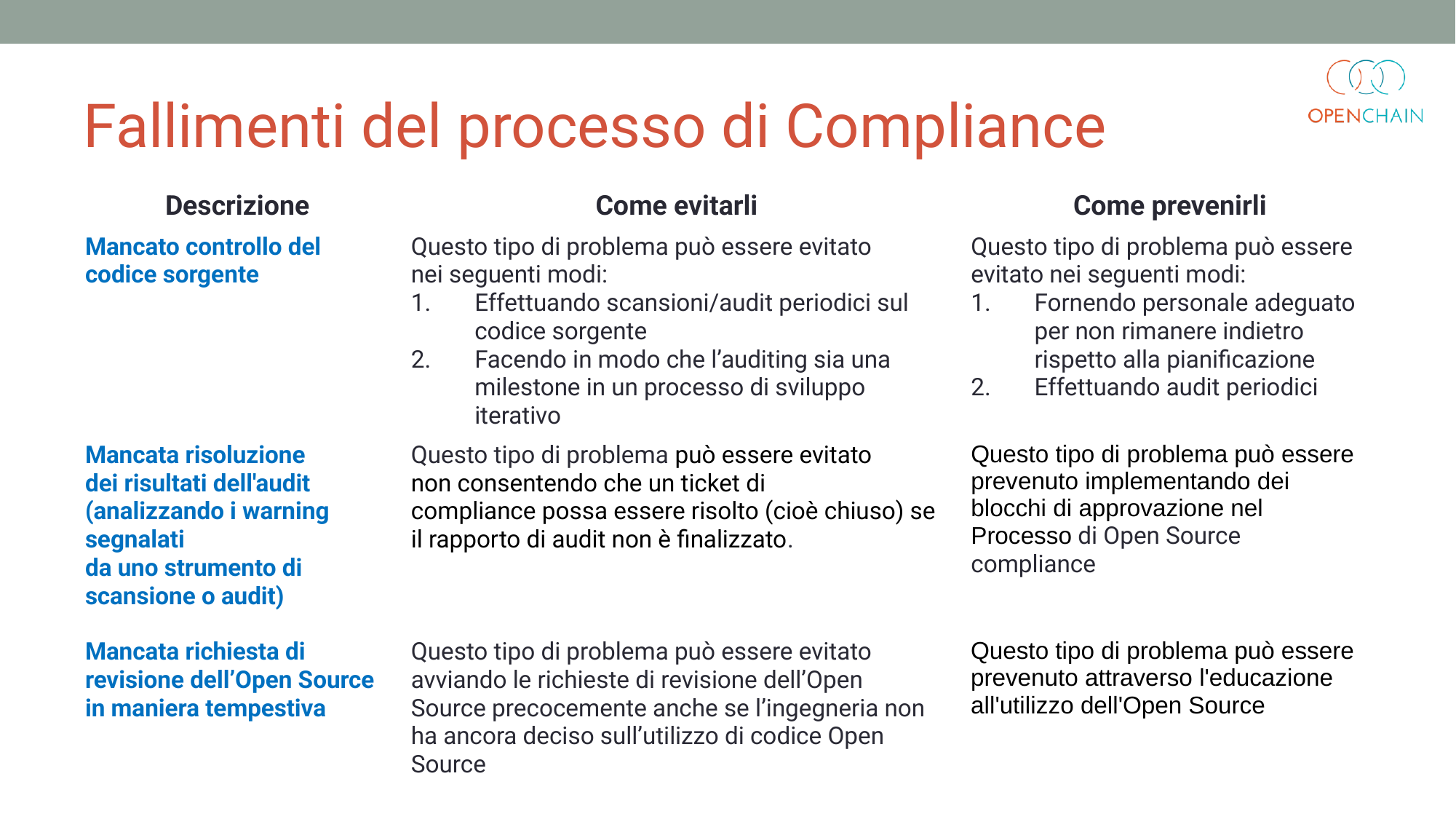

Fallimenti del processo di Compliance
| Descrizione | Come evitarli | Come prevenirli |
| --- | --- | --- |
| Mancato controllo del codice sorgente | Questo tipo di problema può essere evitato nei seguenti modi: Effettuando scansioni/audit periodici sul codice sorgente Facendo in modo che l’auditing sia una milestone in un processo di sviluppo iterativo | Questo tipo di problema può essere evitato nei seguenti modi: Fornendo personale adeguato per non rimanere indietro rispetto alla pianificazione Effettuando audit periodici |
| Mancata risoluzione dei risultati dell'audit (analizzando i warning segnalati da uno strumento di scansione o audit) | Questo tipo di problema può essere evitato non consentendo che un ticket di compliance possa essere risolto (cioè chiuso) se il rapporto di audit non è finalizzato. | Questo tipo di problema può essere prevenuto implementando dei blocchi di approvazione nel Processo di Open Source compliance |
| Mancata richiesta di revisione dell’Open Source in maniera tempestiva | Questo tipo di problema può essere evitato avviando le richieste di revisione dell’Open Source precocemente anche se l’ingegneria non ha ancora deciso sull’utilizzo di codice Open Source | Questo tipo di problema può essere prevenuto attraverso l'educazione all'utilizzo dell'Open Source |